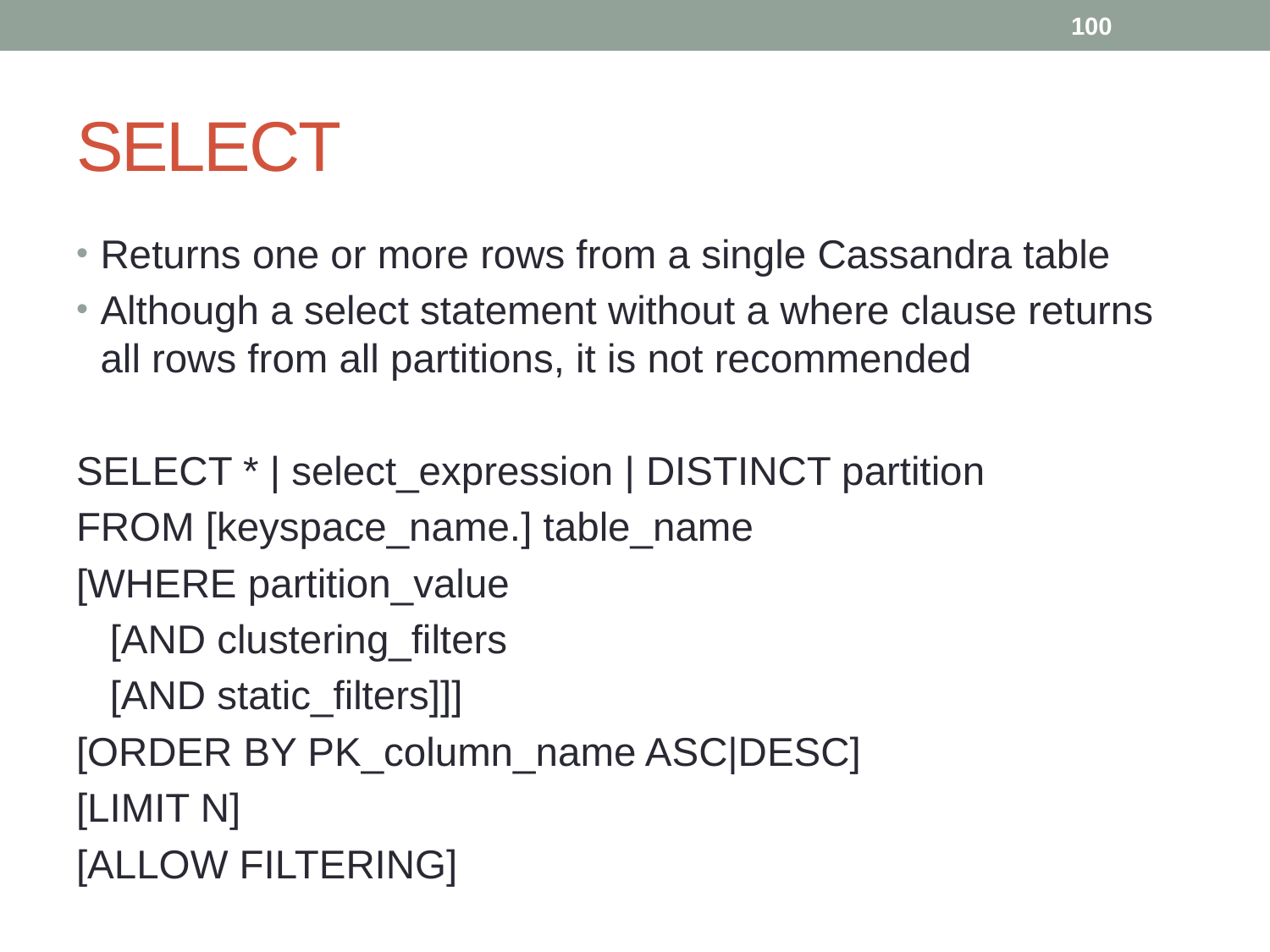

100
# SELECT
Returns one or more rows from a single Cassandra table
Although a select statement without a where clause returns all rows from all partitions, it is not recommended

SELECT * | select_expression | DISTINCT partition
FROM [keyspace_name.] table_name
[WHERE partition_value
   [AND clustering_filters
   [AND static_filters]]]
[ORDER BY PK_column_name ASC|DESC]
[LIMIT N]
[ALLOW FILTERING]